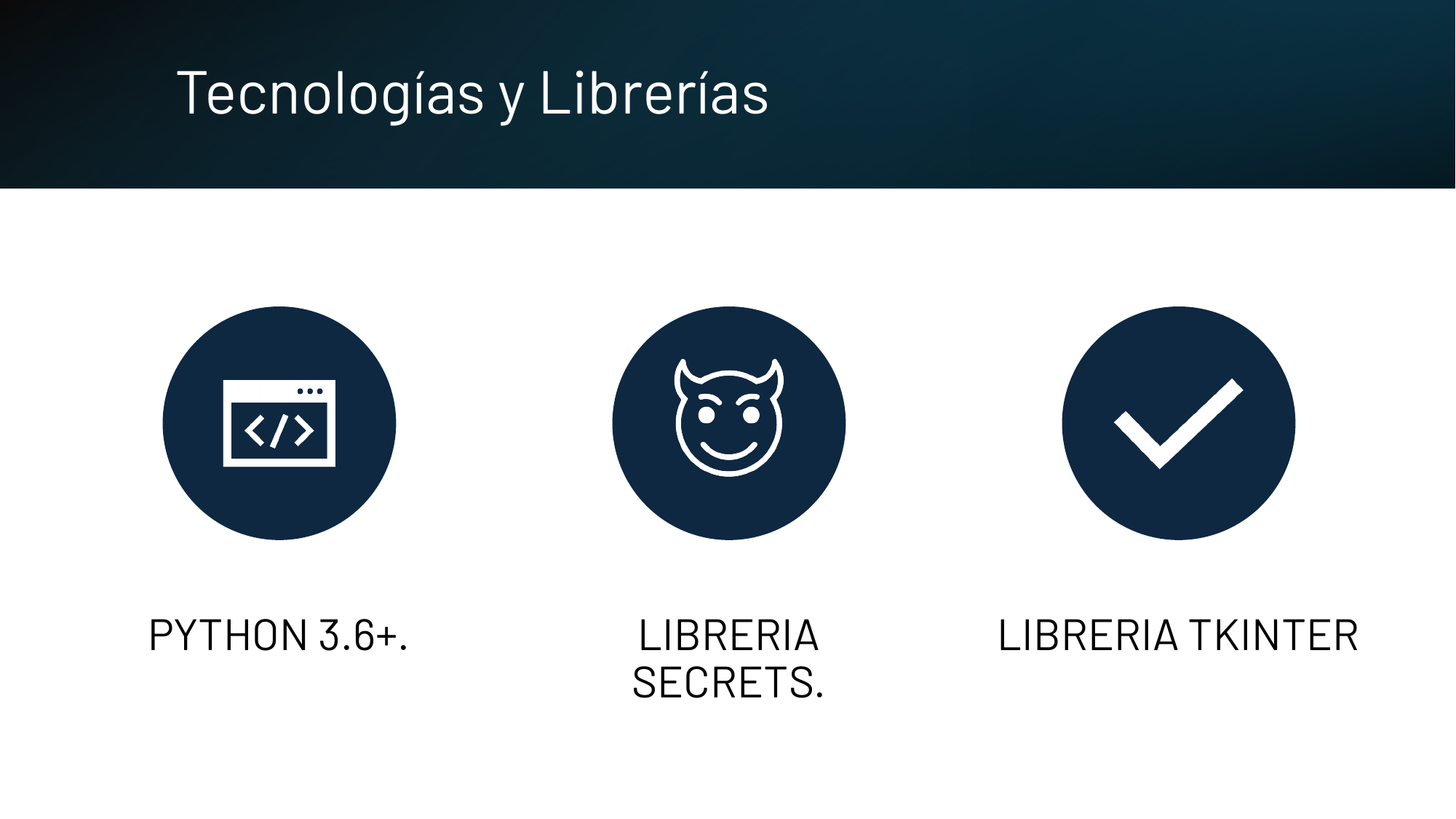

# Tecnologías y Librerías
Python 3.6+.
libreria secrets.
libreria Tkinter